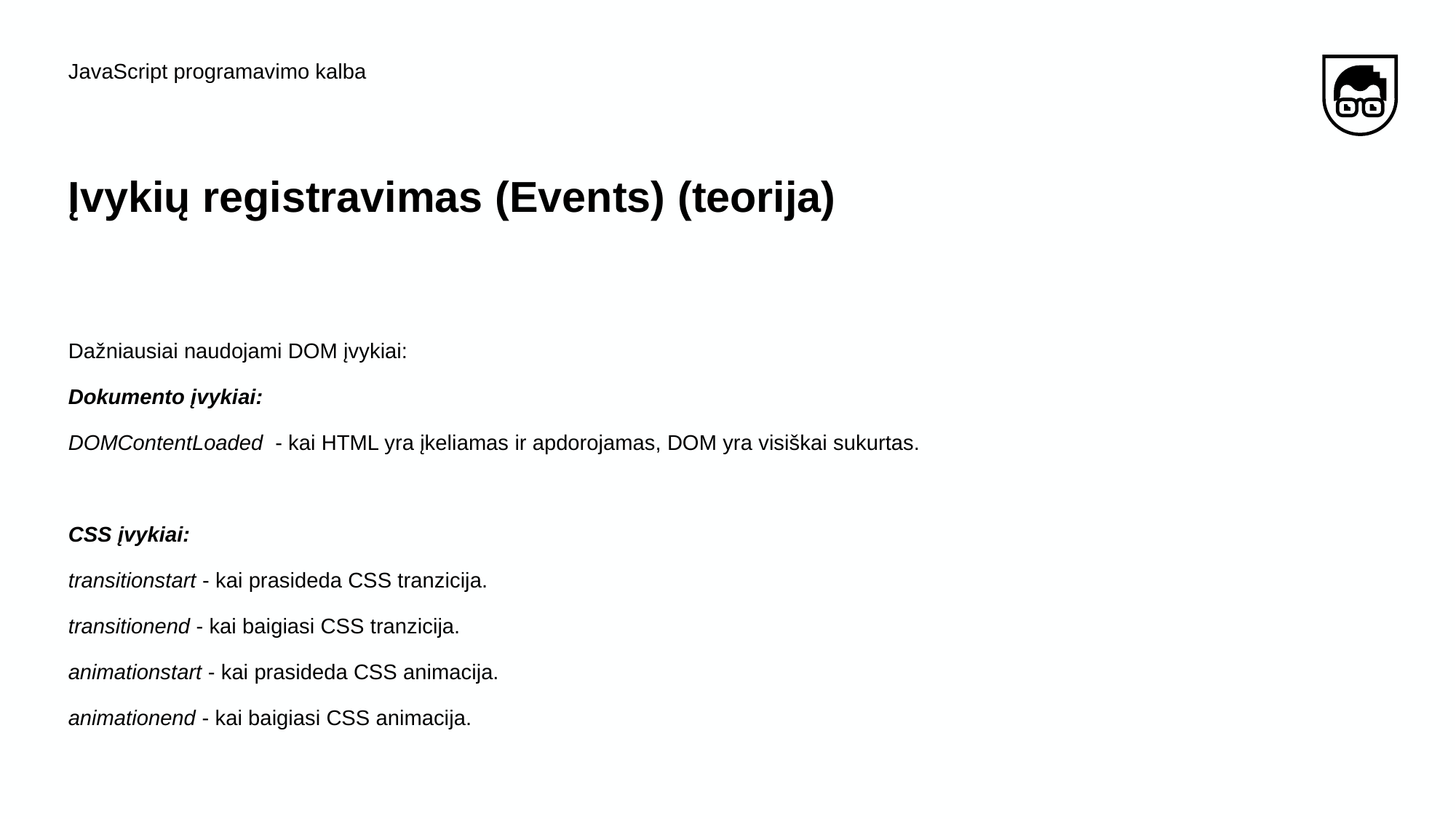

JavaScript programavimo kalba
# Įvykių​ ​registravimas (Events) (teorija)
Dažniausiai naudojami DOM įvykiai:
Dokumento įvykiai:
DOMContentLoaded  - kai HTML yra įkeliamas ir apdorojamas, DOM yra visiškai sukurtas.

CSS įvykiai:
transitionstart - kai prasideda CSS tranzicija.
transitionend - kai baigiasi CSS tranzicija.
animationstart - kai prasideda CSS animacija.
animationend - kai baigiasi CSS animacija.